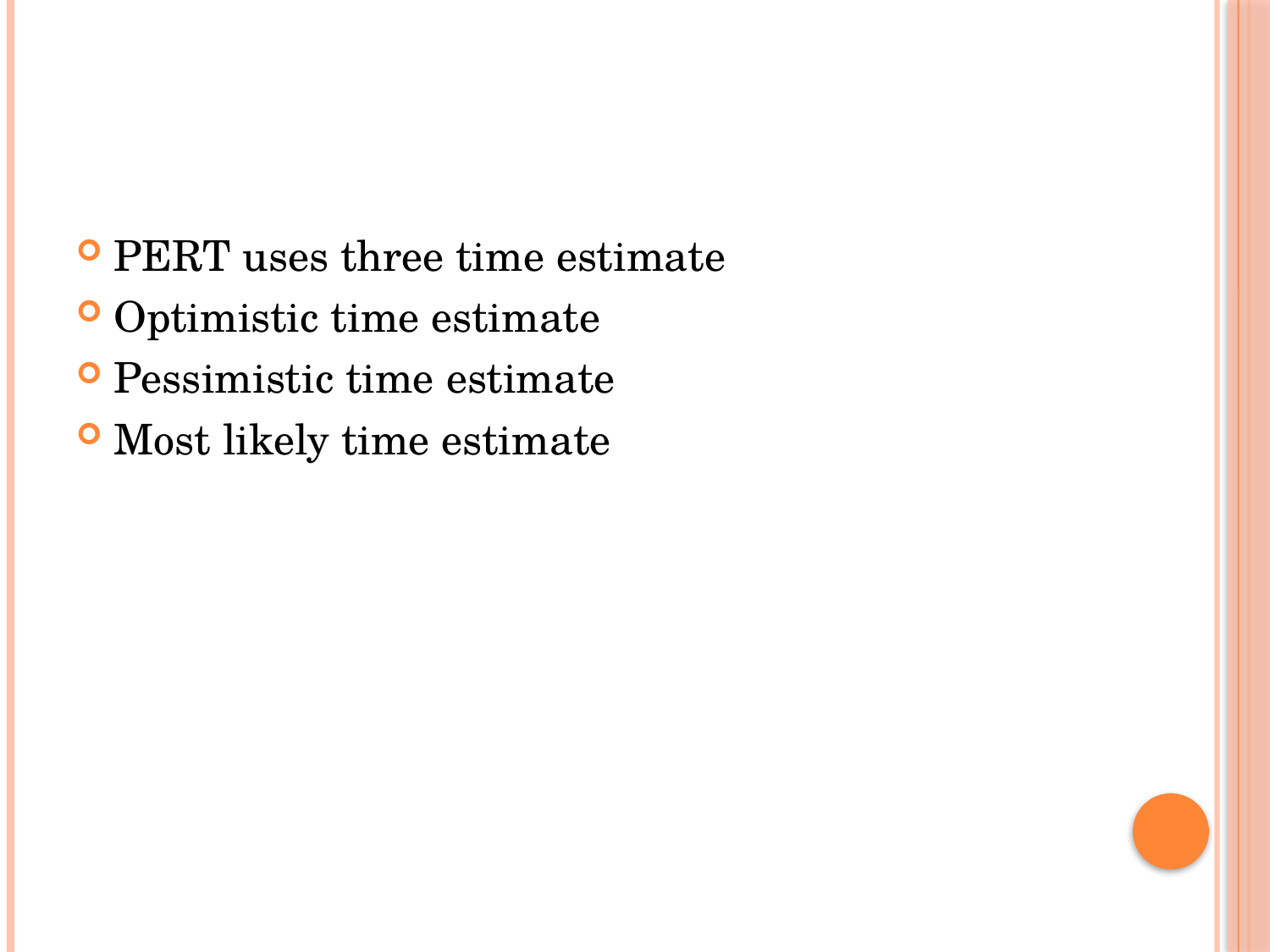

#
PERT uses three time estimate
Optimistic time estimate
Pessimistic time estimate
Most likely time estimate